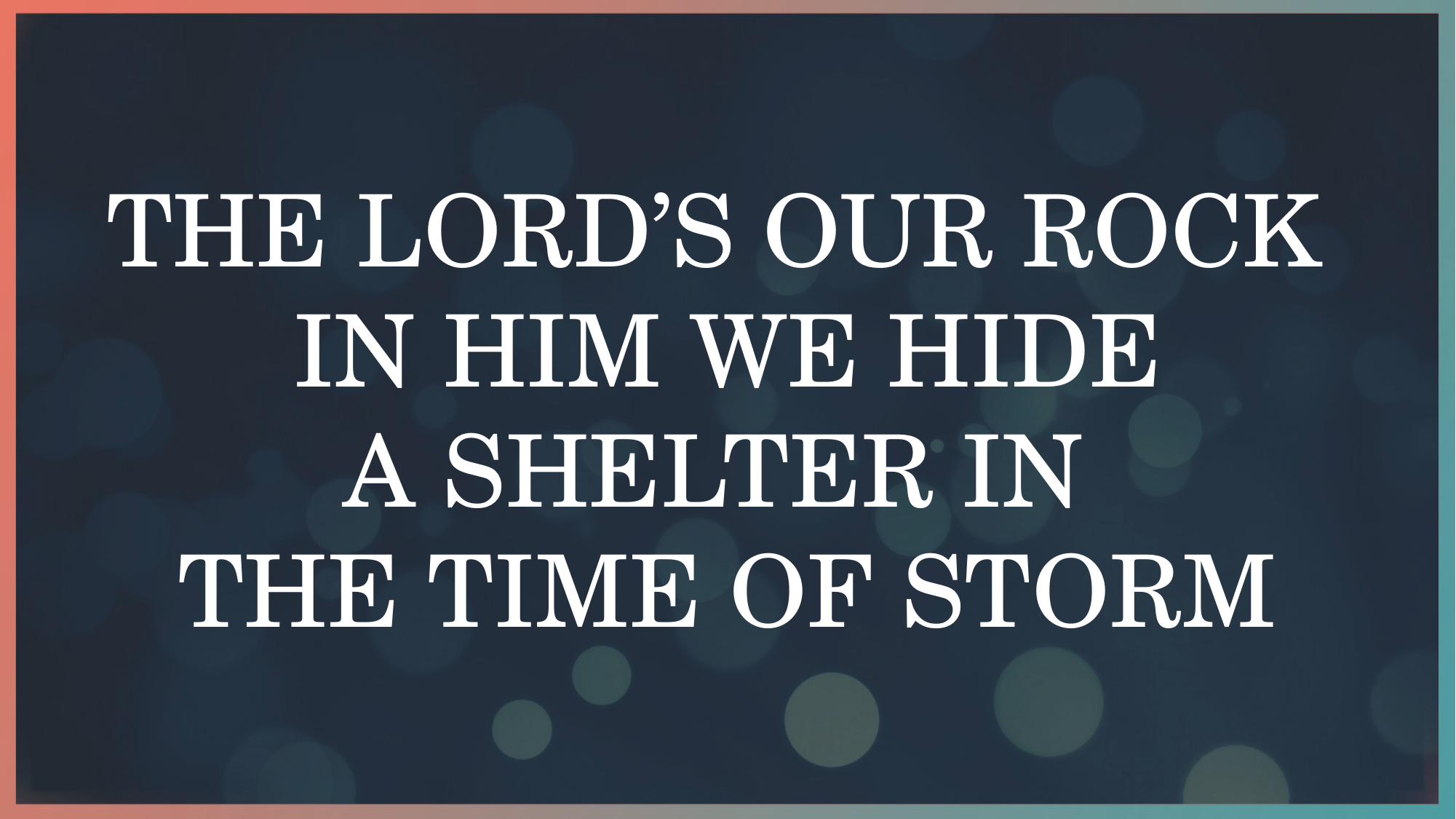

THE LORD’S OUR ROCK
IN HIM WE HIDE
A SHELTER IN
THE TIME OF STORM